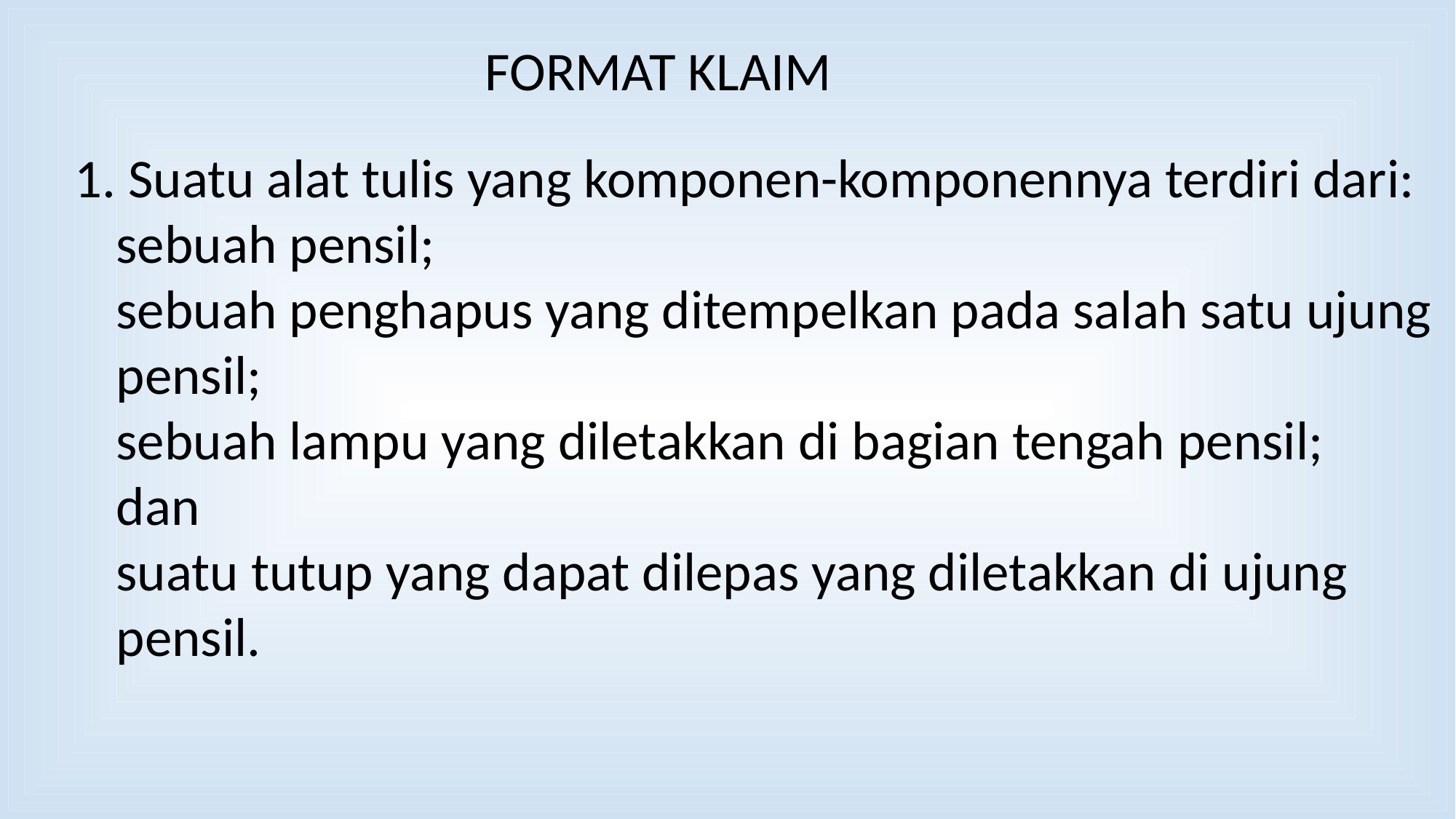

FORMAT KLAIM
 Suatu alat tulis yang komponen-komponennya terdiri dari:
sebuah pensil;
sebuah penghapus yang ditempelkan pada salah satu ujung pensil;
sebuah lampu yang diletakkan di bagian tengah pensil;
dan
suatu tutup yang dapat dilepas yang diletakkan di ujung pensil.